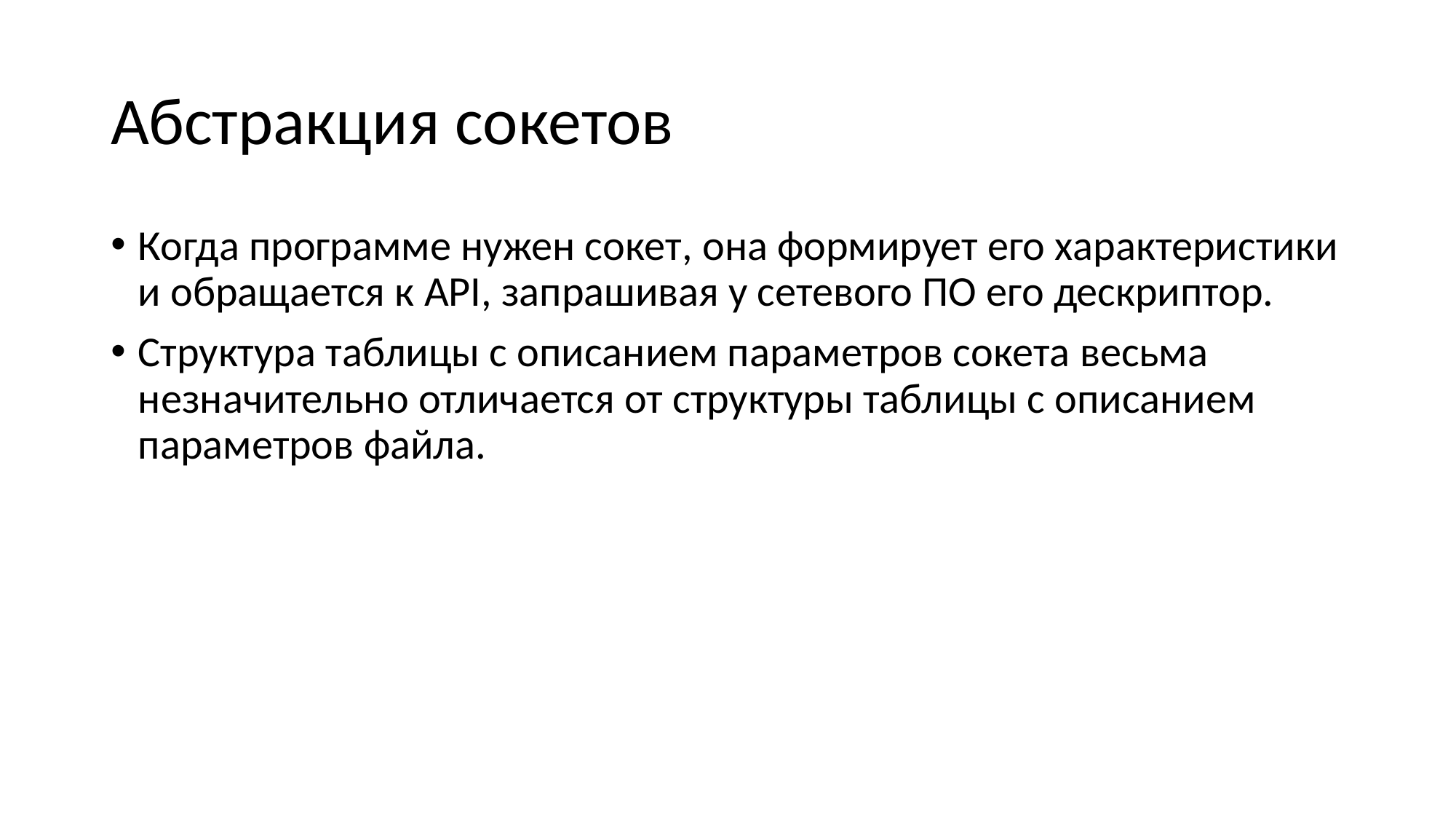

# Абстракция сокетов
Когда программе нужен сокет, она формирует его характеристики и обращается к API, запрашивая у сетевого ПО его дескриптор.
Структура таблицы с описанием параметров сокета весьма незначительно отличается от структуры таблицы с описанием параметров файла.